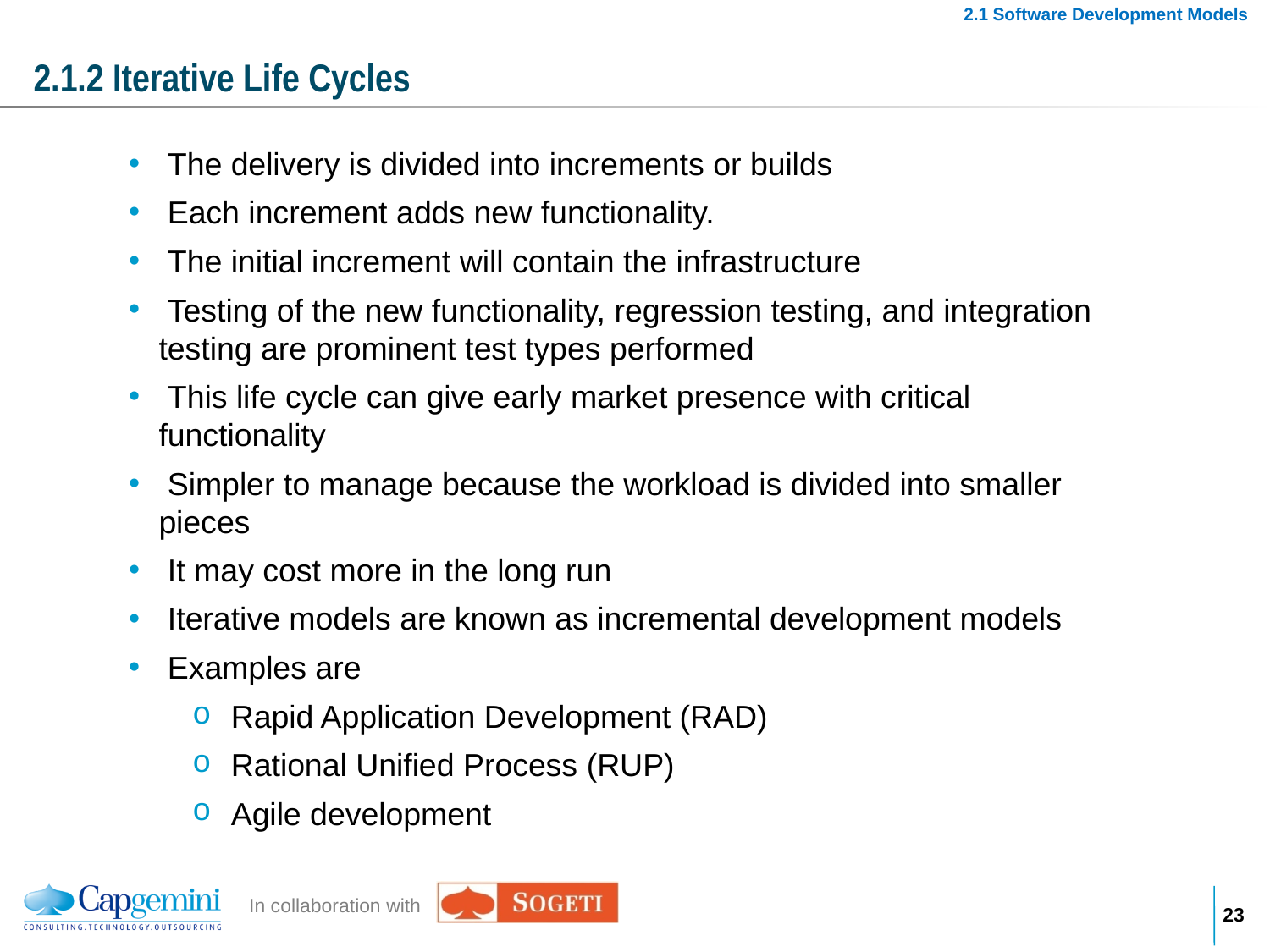

2.1 Software Development Models
# 2.1.2 Iterative Life Cycles
 The delivery is divided into increments or builds
 Each increment adds new functionality.
 The initial increment will contain the infrastructure
 Testing of the new functionality, regression testing, and integration testing are prominent test types performed
 This life cycle can give early market presence with critical functionality
 Simpler to manage because the workload is divided into smaller pieces
 It may cost more in the long run
 Iterative models are known as incremental development models
 Examples are
 Rapid Application Development (RAD)
 Rational Unified Process (RUP)
 Agile development

23